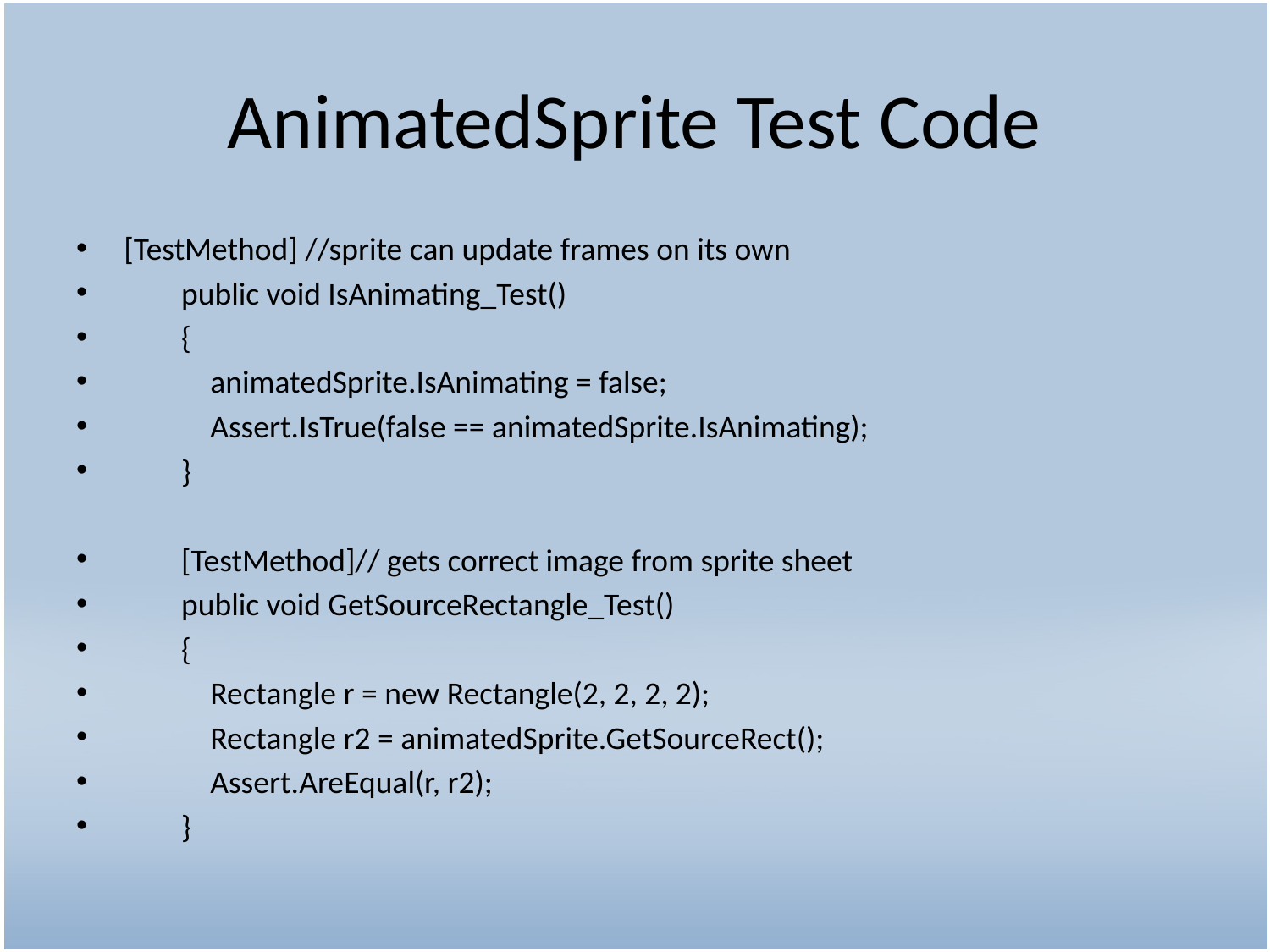

# AnimatedSprite Test Code
[TestMethod] //sprite can update frames on its own
        public void IsAnimating_Test()
        {
            animatedSprite.IsAnimating = false;
            Assert.IsTrue(false == animatedSprite.IsAnimating);
        }

        [TestMethod]// gets correct image from sprite sheet
        public void GetSourceRectangle_Test()
        {
            Rectangle r = new Rectangle(2, 2, 2, 2);
            Rectangle r2 = animatedSprite.GetSourceRect();
            Assert.AreEqual(r, r2);
        }